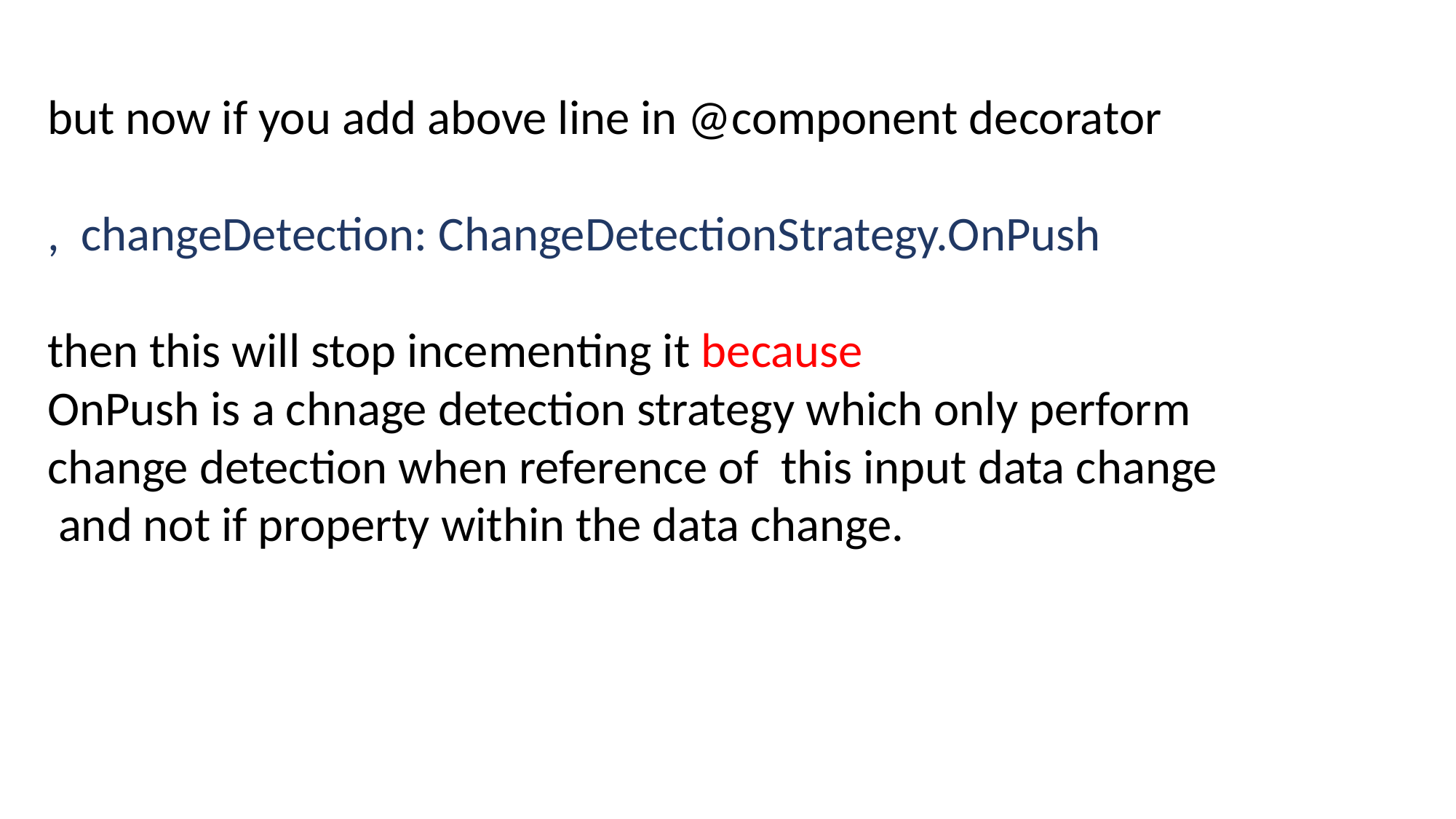

but now if you add above line in @component decorator

,  changeDetection: ChangeDetectionStrategy.OnPush

then this will stop incementing it because
OnPush is a chnage detection strategy which only perform
change detection when reference of  this input data change
 and not if property within the data change.